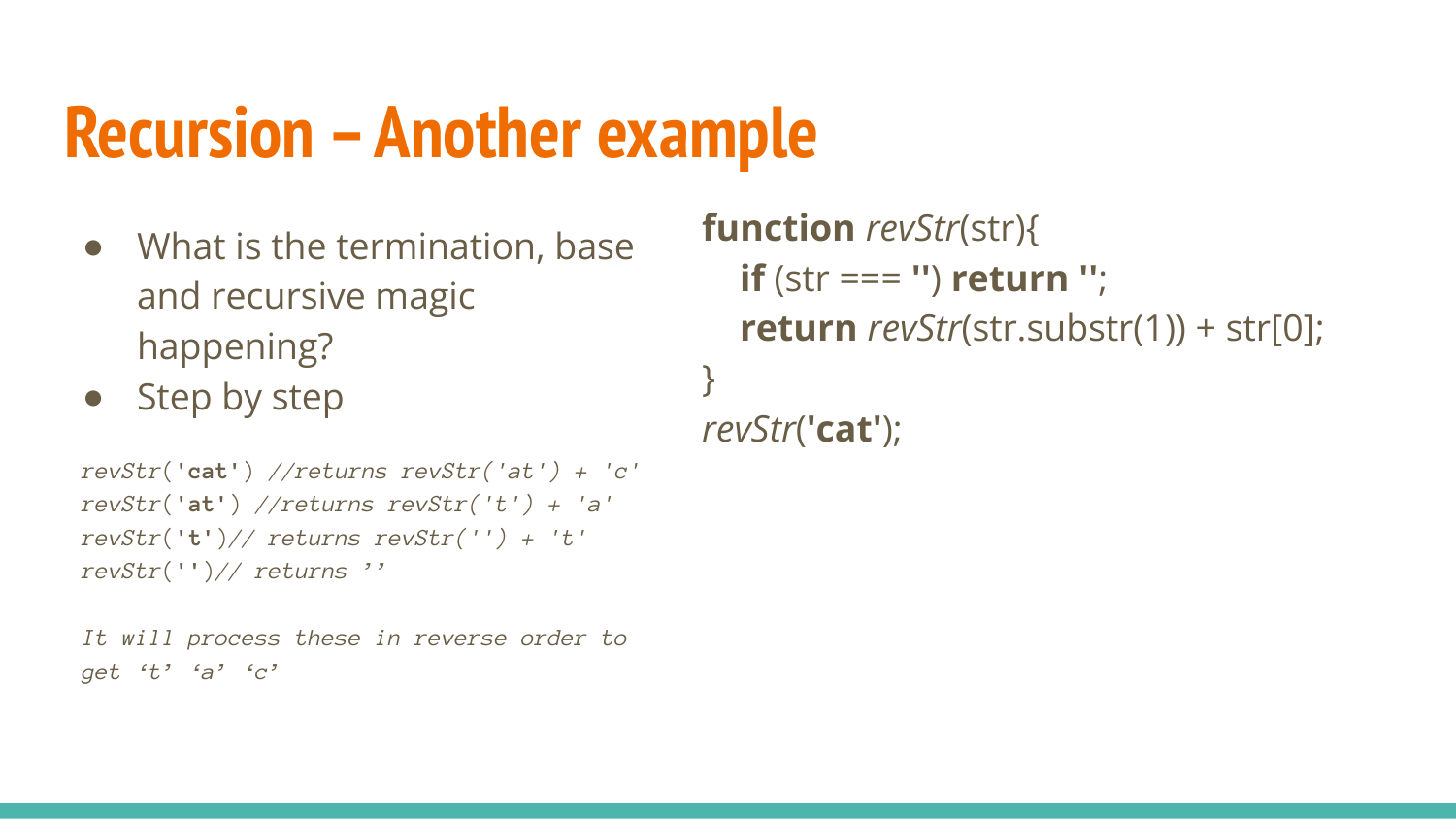

# Recursion – Another example
function revStr(str){
    if (str === '') return '';
    return revStr(str.substr(1)) + str[0];
}
revStr('cat');
What is the termination, base and recursive magic happening?
Step by step

revStr('cat') //returns revStr('at') + 'c'
revStr('at') //returns revStr('t') + 'a'
revStr('t')// returns revStr('') + 't'
revStr('')// returns ’’

It will process these in reverse order to get ‘t’ ‘a’ ‘c’